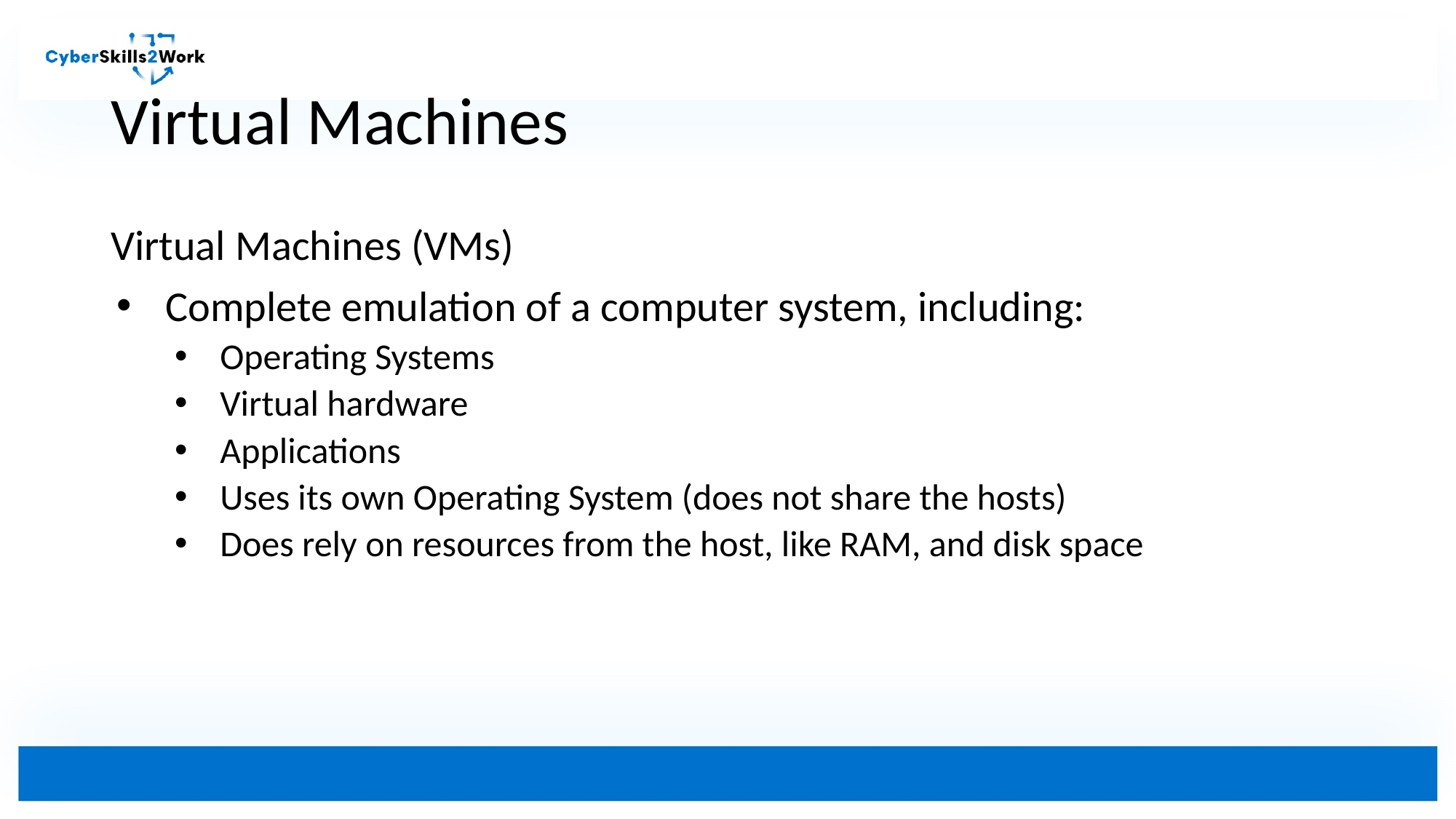

# Virtual Machines
Virtual Machines (VMs)
Complete emulation of a computer system, including:
Operating Systems
Virtual hardware
Applications
Uses its own Operating System (does not share the hosts)
Does rely on resources from the host, like RAM, and disk space